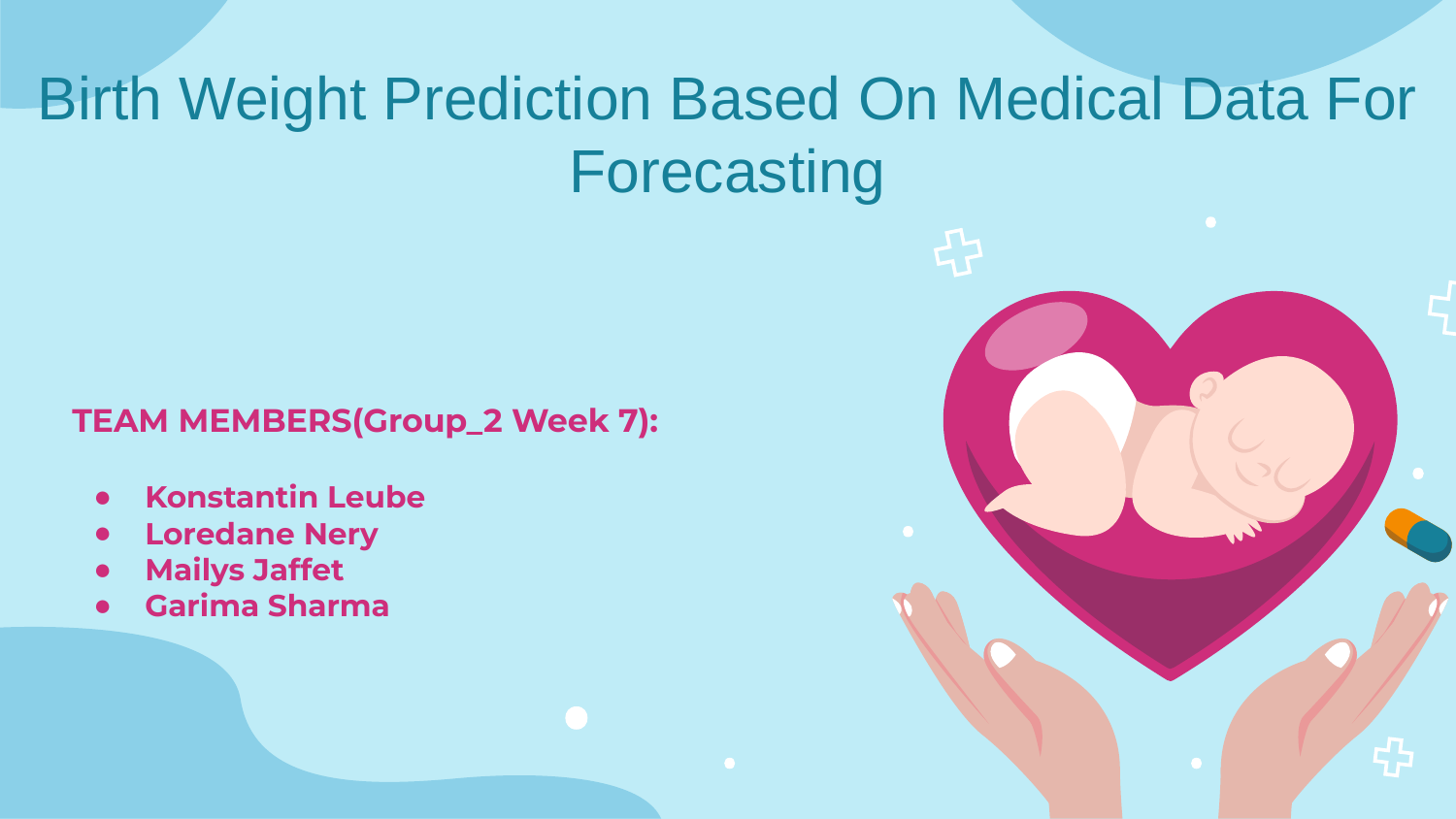

# Birth Weight Prediction Based On Medical Data For Forecasting

TEAM MEMBERS(Group_2 Week 7):

Konstantin Leube
Loredane Nery
Mailys Jaffet
Garima Sharma